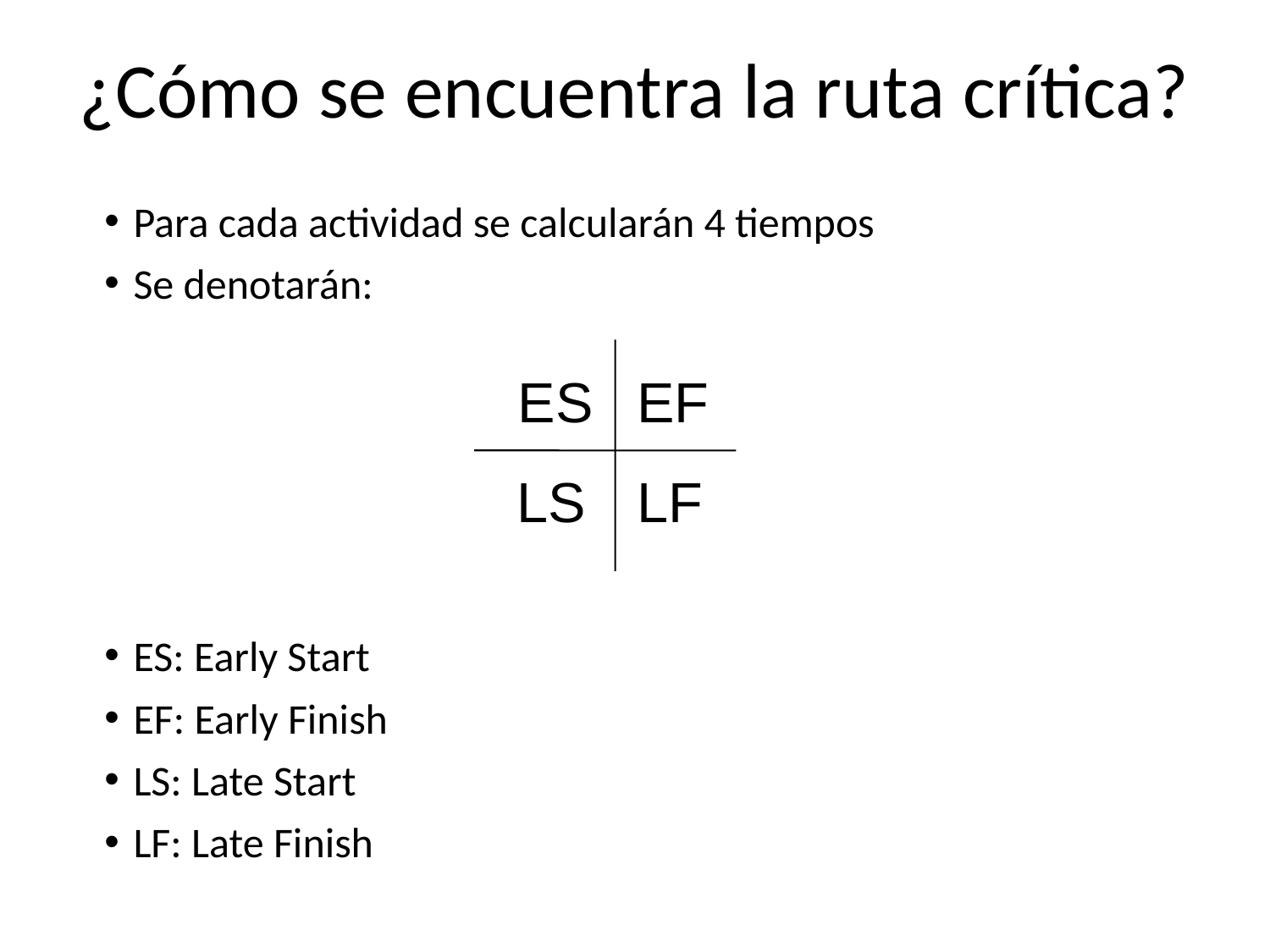

# ¿Cómo se encuentra la ruta crítica?
 Para cada actividad se calcularán 4 tiempos
 Se denotarán:

 ES: Early Start
 EF: Early Finish
 LS: Late Start
 LF: Late Finish

ES
EF

LF
LS